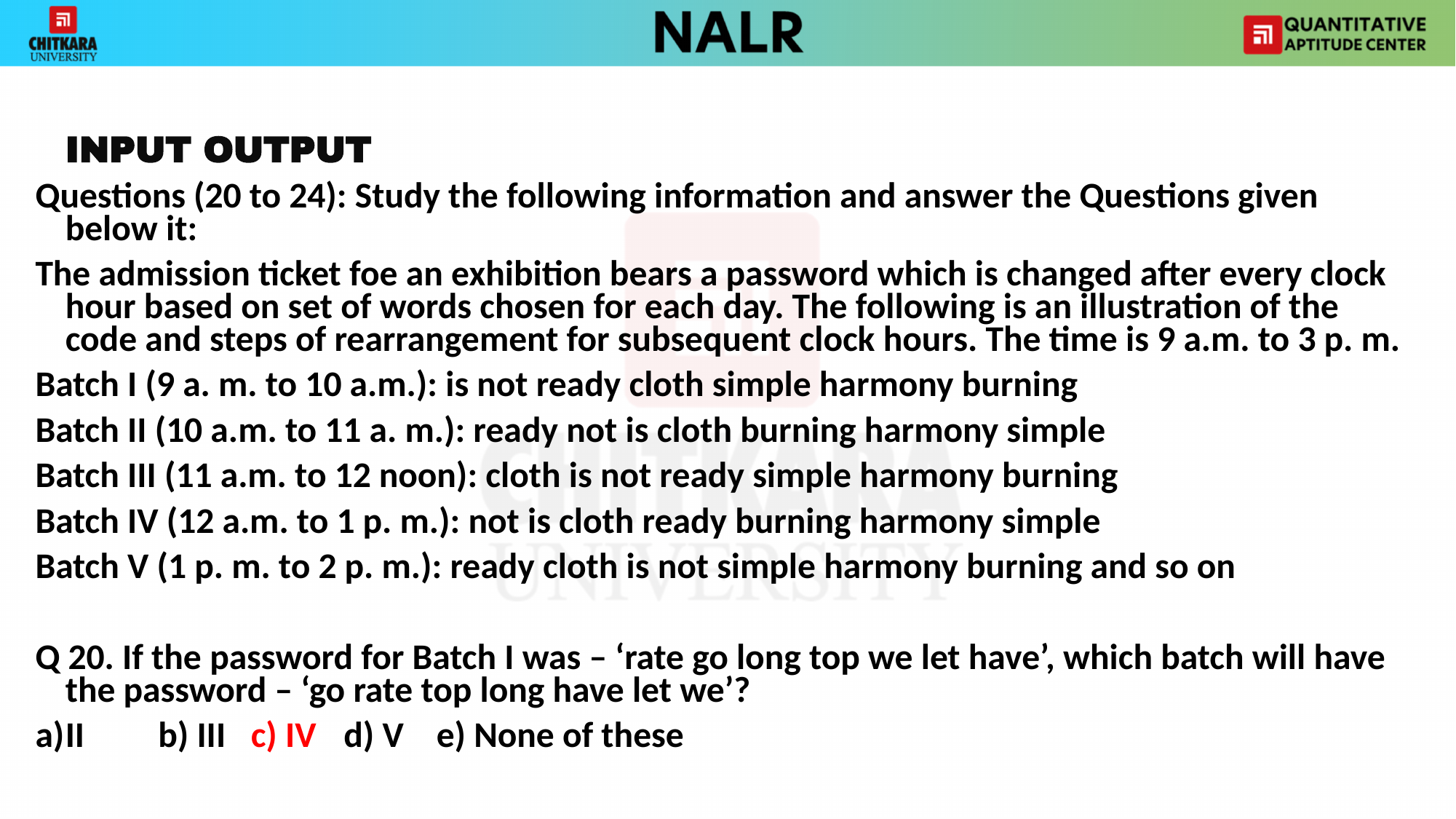

INPUT OUTPUT
Questions (20 to 24): Study the following information and answer the Questions given below it:
The admission ticket foe an exhibition bears a password which is changed after every clock hour based on set of words chosen for each day. The following is an illustration of the code and steps of rearrangement for subsequent clock hours. The time is 9 a.m. to 3 p. m.
Batch I (9 a. m. to 10 a.m.): is not ready cloth simple harmony burning
Batch II (10 a.m. to 11 a. m.): ready not is cloth burning harmony simple
Batch III (11 a.m. to 12 noon): cloth is not ready simple harmony burning
Batch IV (12 a.m. to 1 p. m.): not is cloth ready burning harmony simple
Batch V (1 p. m. to 2 p. m.): ready cloth is not simple harmony burning and so on

Q 20. If the password for Batch I was – ‘rate go long top we let have’, which batch will have the password – ‘go rate top long have let we’?
a)	II	b) III	c) IV	d) V	e) None of these